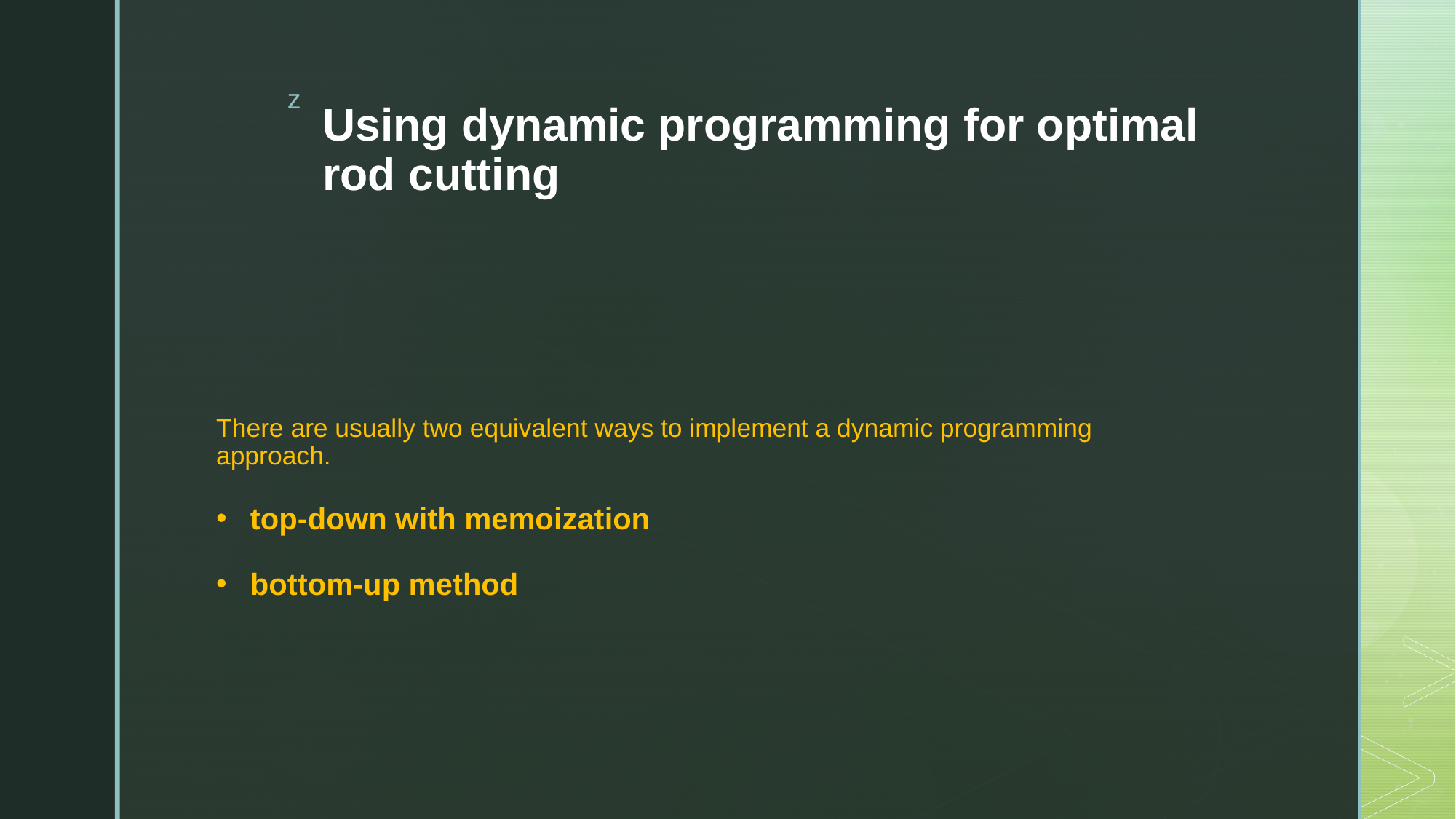

# Using dynamic programming for optimal rod cutting
There are usually two equivalent ways to implement a dynamic programming approach.

top-down with memoization
bottom-up method